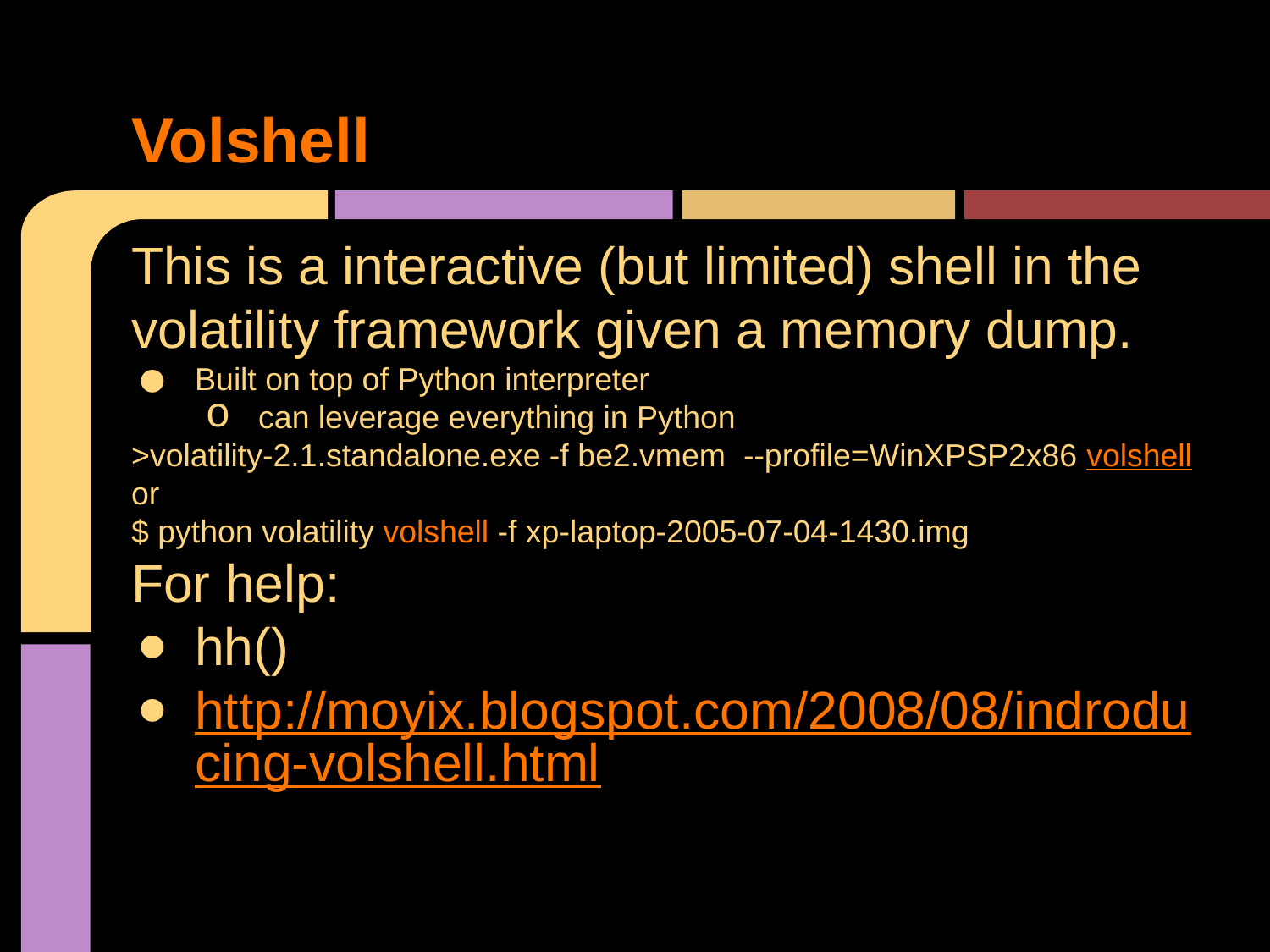

# Volshell
This is a interactive (but limited) shell in the volatility framework given a memory dump.
Built on top of Python interpreter
can leverage everything in Python
>volatility-2.1.standalone.exe -f be2.vmem  --profile=WinXPSP2x86 volshell
or
$ python volatility volshell -f xp-laptop-2005-07-04-1430.img
For help:
hh()
http://moyix.blogspot.com/2008/08/indroducing-volshell.html